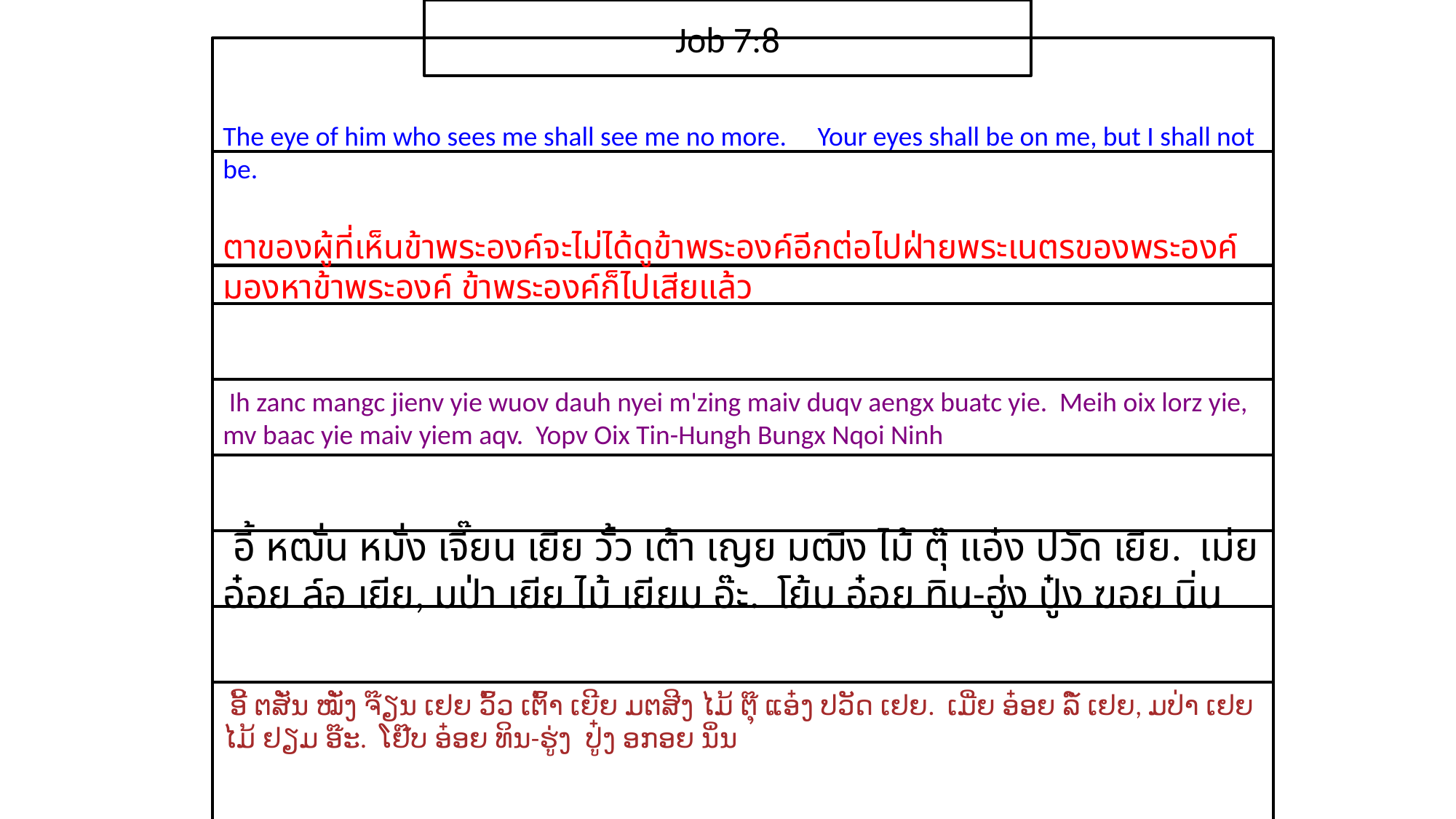

Job 7:8
The eye of him who sees me shall see me no more.     Your eyes shall be on me, but I shall not be.
ตา​ของ​ผู้​ที่​เห็น​ข้า​พระ​องค์​จะ​ไม่ได้​ดู​ข้า​พระ​องค์​อีก​ต่อไปฝ่าย​พระ​เนตร​ของ​พระ​องค์​มอง​หา​ข้า​พระ​องค์ ข้า​พระ​องค์​ก็​ไป​เสีย​แล้ว​
 Ih zanc mangc jienv yie wuov dauh nyei m'zing maiv duqv aengx buatc yie.  Meih oix lorz yie, mv baac yie maiv yiem aqv.  Yopv Oix Tin-Hungh Bungx Nqoi Ninh
 อี้ หฒั่น หมั่ง เจี๊ยน เยีย วั้ว เต้า เญย มฒีง ไม้ ตุ๊ แอ๋ง ปวัด เยีย.  เม่ย อ๋อย ล์อ เยีย, มป่า เยีย ไม้ เยียม อ๊ะ.  โย้บ อ๋อย ทิน-ฮู่ง ปู๋ง ฆอย นิ่น
 ອີ້ ຕສັ່ນ ໝັ່ງ ຈ໊ຽນ ເຢຍ ວົ້ວ ເຕົ້າ ເຍີຍ ມຕສີງ ໄມ້ ຕຸ໊ ແອ໋ງ ປວັດ ເຢຍ.  ເມີ່ຍ ອ໋ອຍ ລໍ໌ ເຢຍ, ມປ່າ ເຢຍ ໄມ້ ຢຽມ ອ໊ະ.  ໂຢ໊ບ ອ໋ອຍ ທິນ-ຮູ່ງ  ປູ໋ງ ອກອຍ ນິ່ນ